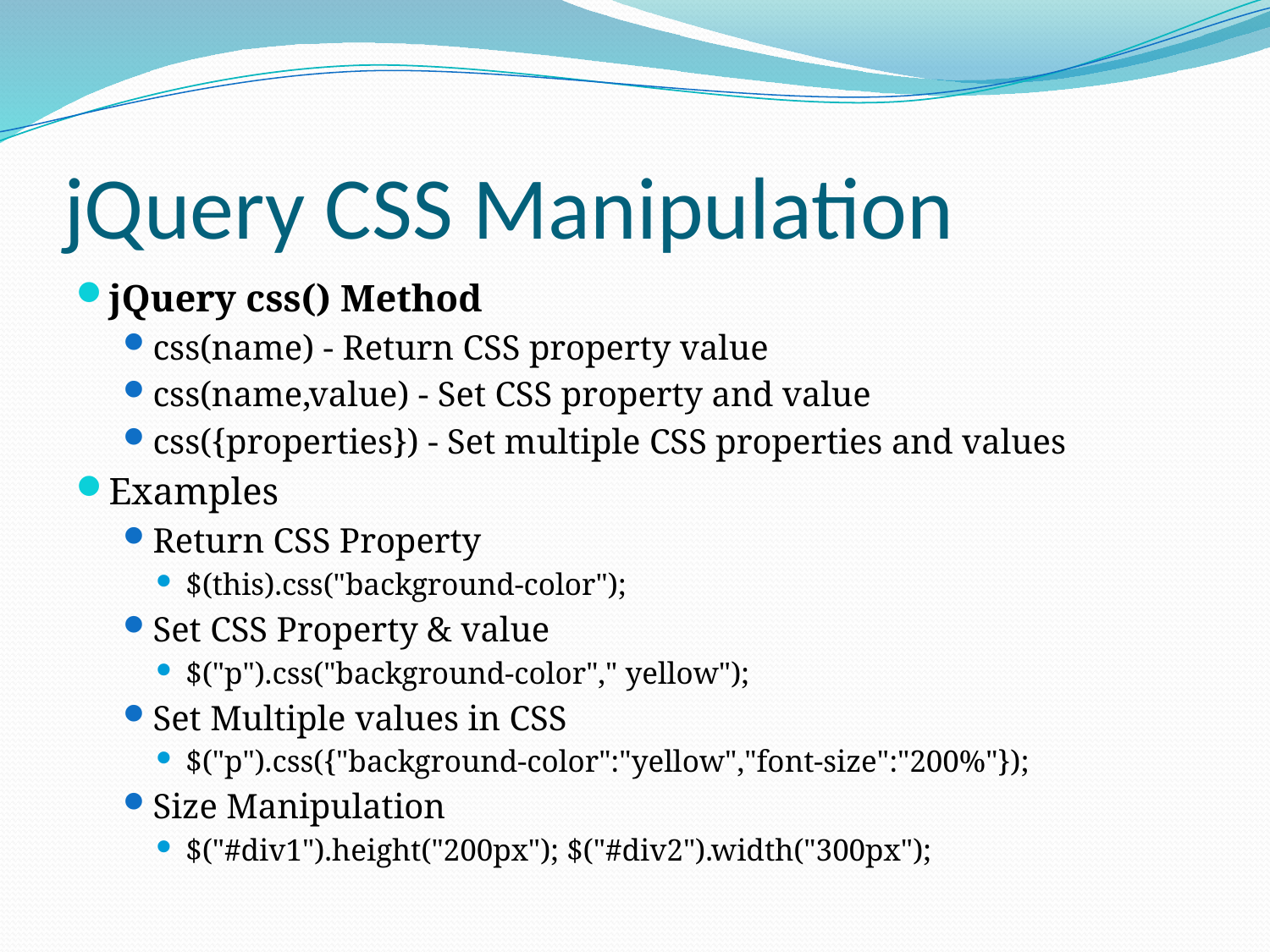

# jQuery CSS Manipulation
jQuery css() Method
css(name) - Return CSS property value
css(name,value) - Set CSS property and value
css({properties}) - Set multiple CSS properties and values
Examples
Return CSS Property
$(this).css("background-color");
Set CSS Property & value
$("p").css("background-color"," yellow");
Set Multiple values in CSS
$("p").css({"background-color":"yellow","font-size":"200%"});
Size Manipulation
$("#div1").height("200px"); $("#div2").width("300px");